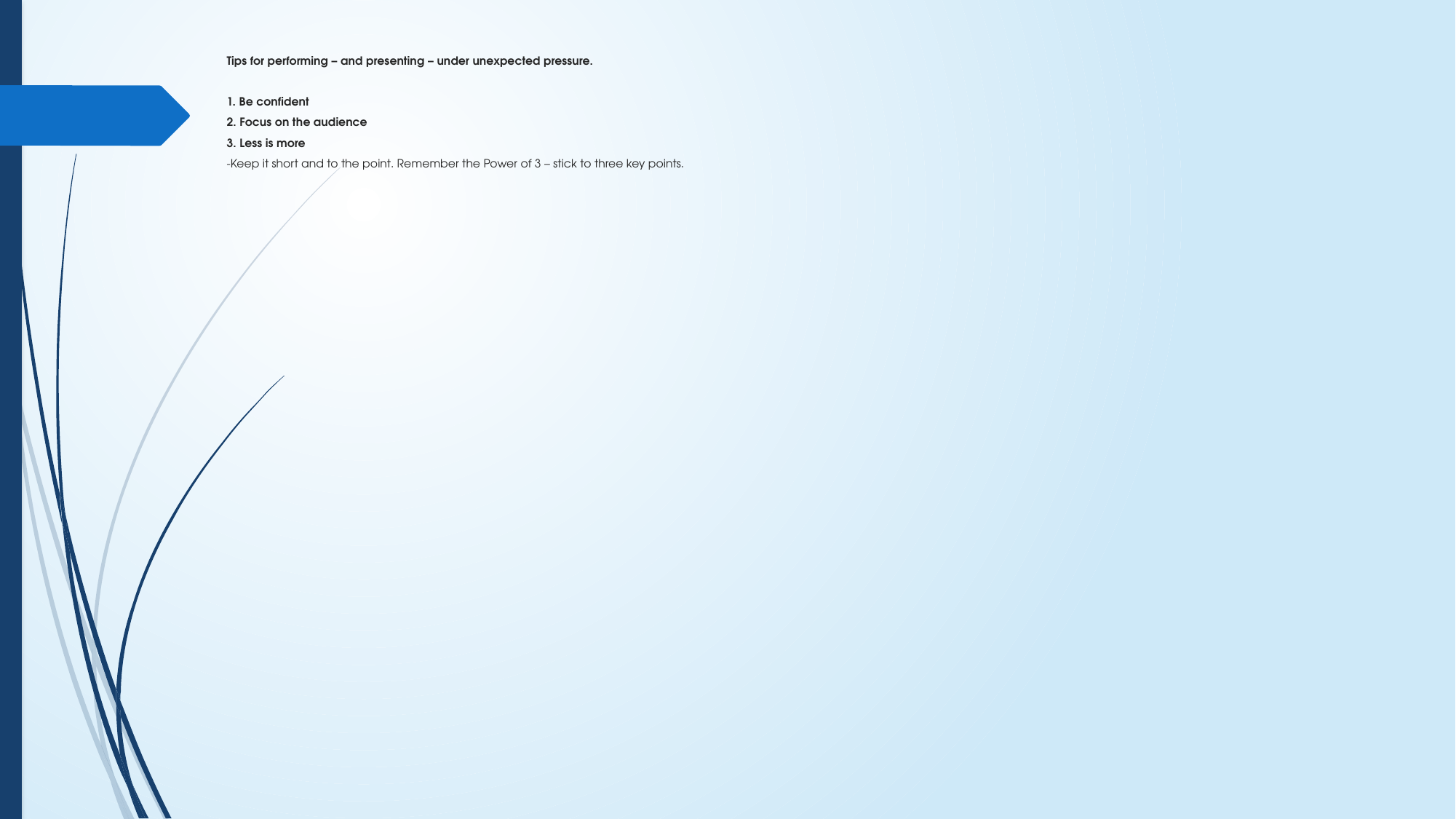

# Tips for performing – and presenting – under unexpected pressure. 1. Be confident  2. Focus on the audience  3. Less is more  -Keep it short and to the point. Remember the Power of 3 – stick to three key points.